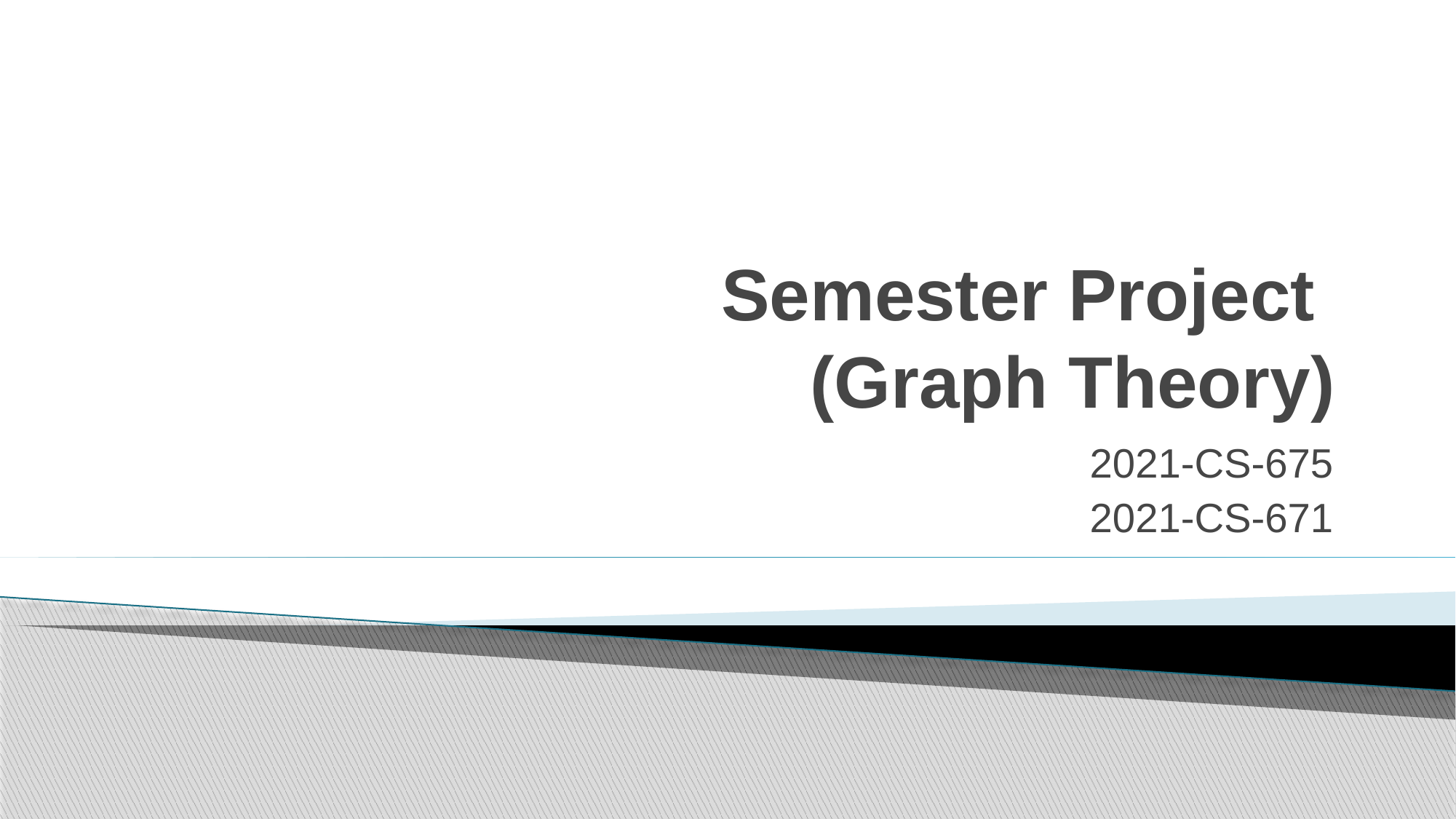

# Semester Project (Graph Theory)
2021-CS-675
2021-CS-671